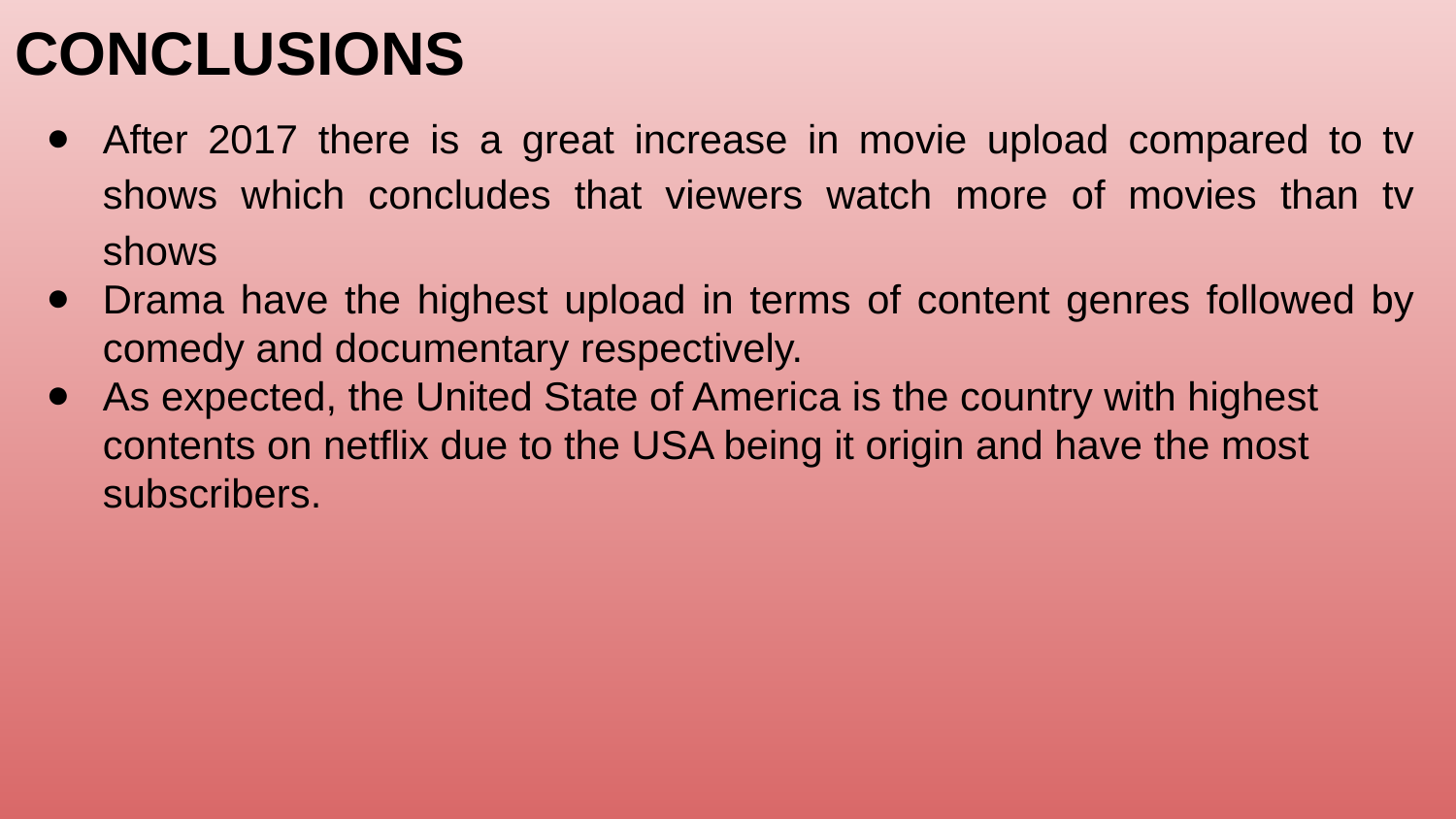

# CONCLUSIONS
After 2017 there is a great increase in movie upload compared to tv shows which concludes that viewers watch more of movies than tv shows
Drama have the highest upload in terms of content genres followed by comedy and documentary respectively.
As expected, the United State of America is the country with highest contents on netflix due to the USA being it origin and have the most subscribers.